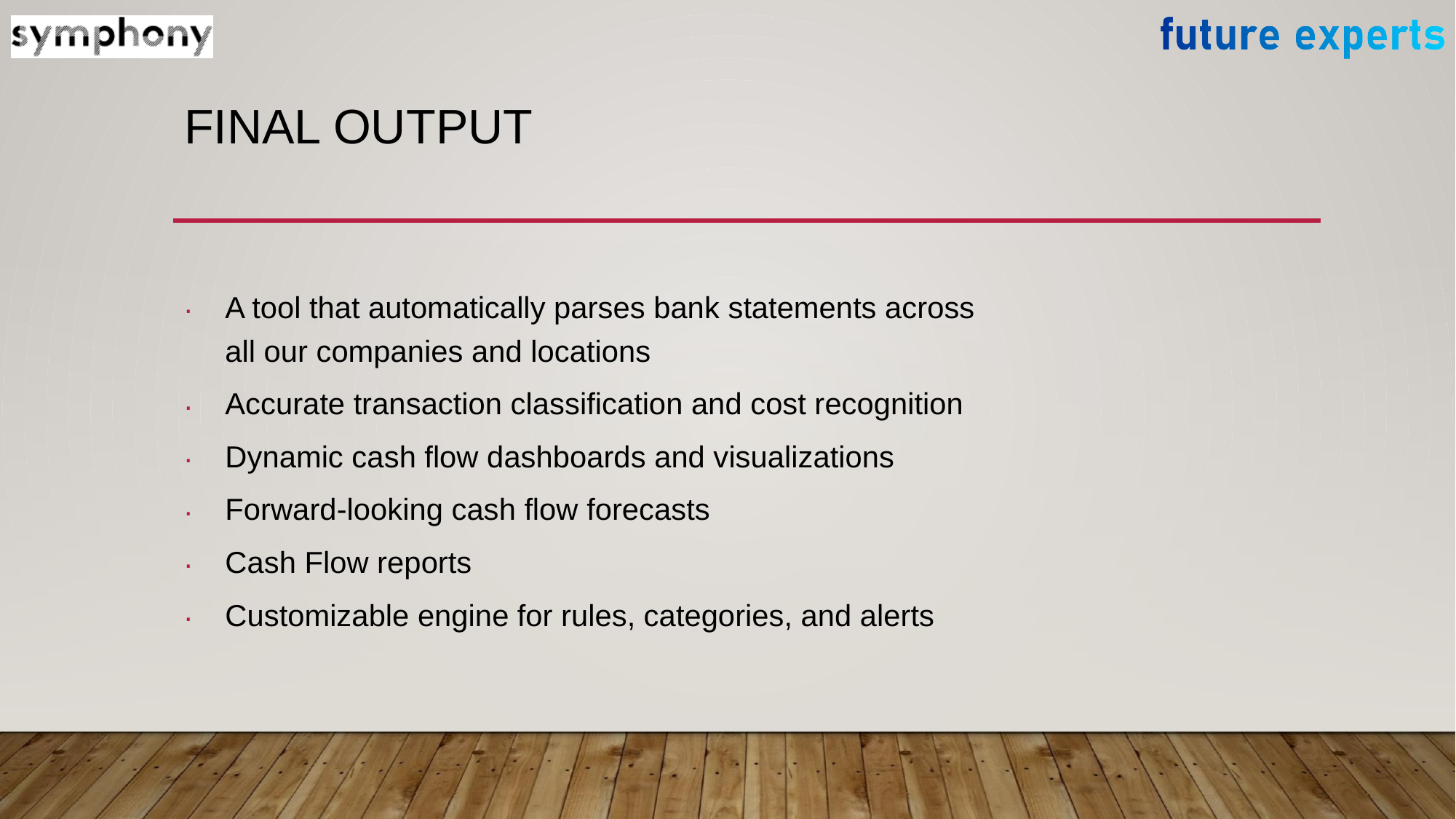

# FINAL OUTPUT

A tool that automatically parses bank statements across
all our companies and locations
Accurate transaction classification and cost recognition
Dynamic cash flow dashboards and visualizations
Forward-looking cash flow forecasts
Cash Flow reports
Customizable engine for rules, categories, and alerts